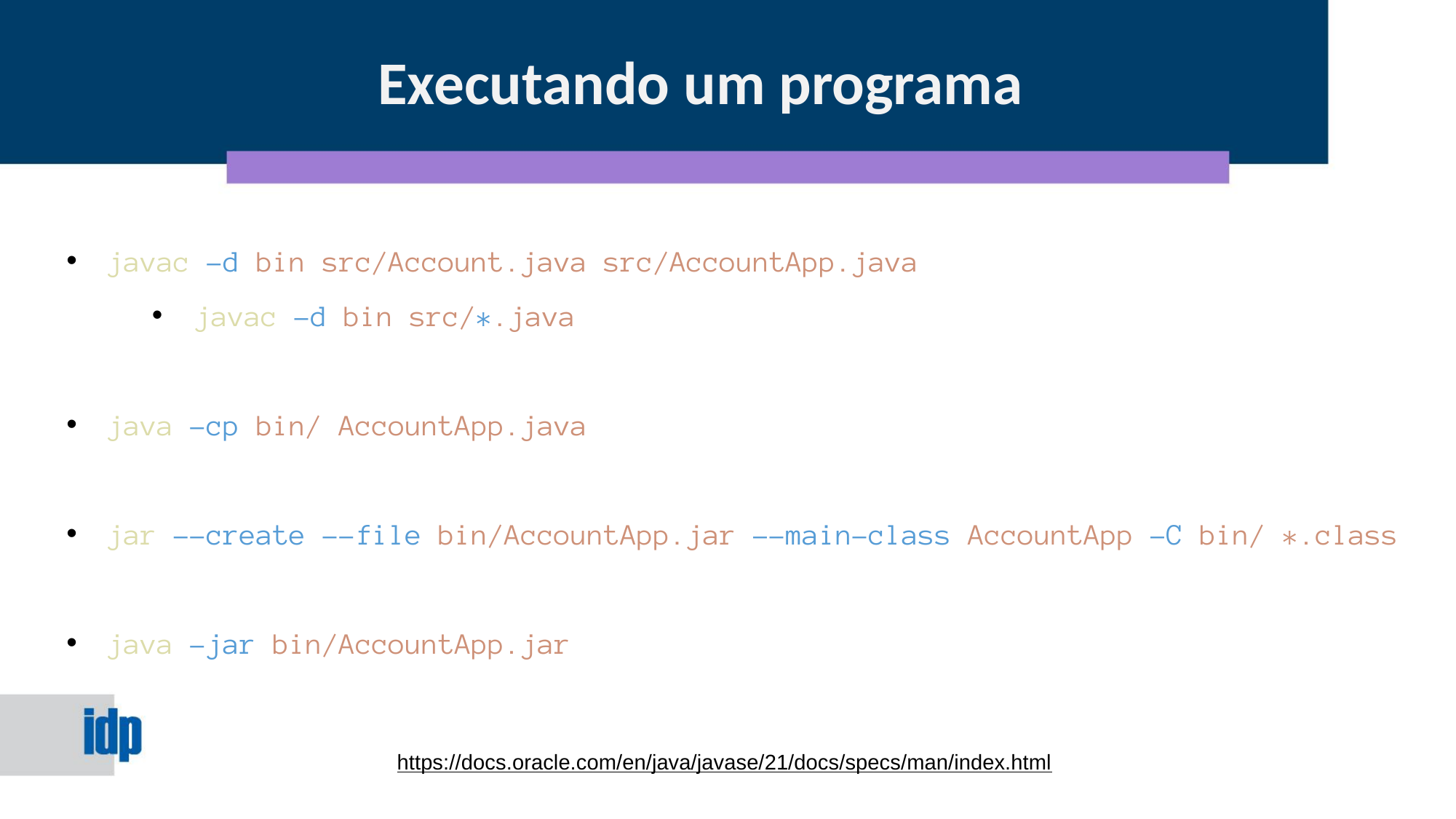

Executando um programa
javac -d bin src/Account.java src/AccountApp.java
javac -d bin src/*.java
java -cp bin/ AccountApp.java

jar --create --file bin/AccountApp.jar --main-class AccountApp -C bin/ *.class

java -jar bin/AccountApp.jar
https://docs.oracle.com/en/java/javase/21/docs/specs/man/index.html